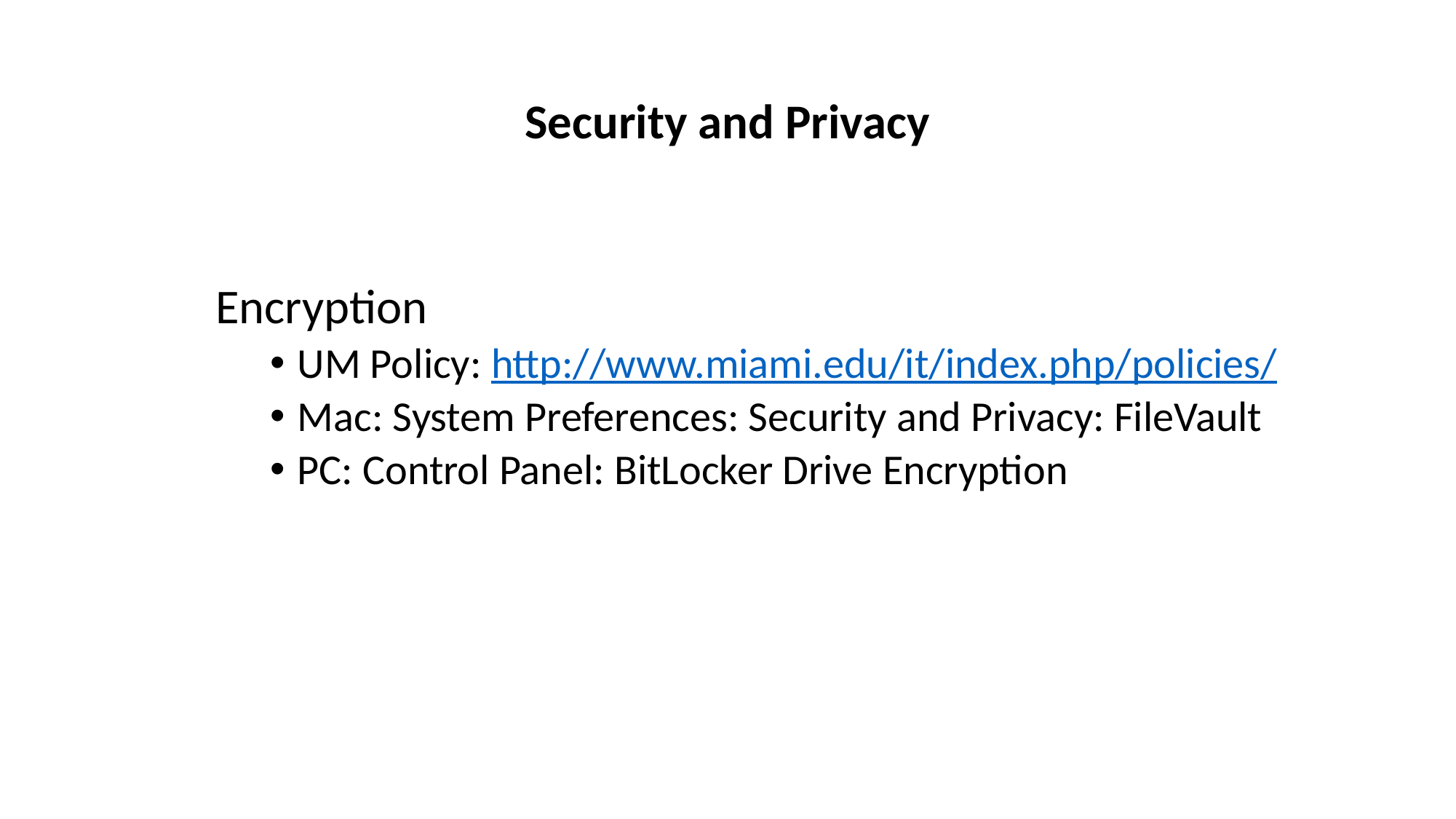

# Security and Privacy
Encryption
UM Policy: http://www.miami.edu/it/index.php/policies/
Mac: System Preferences: Security and Privacy: FileVault
PC: Control Panel: BitLocker Drive Encryption